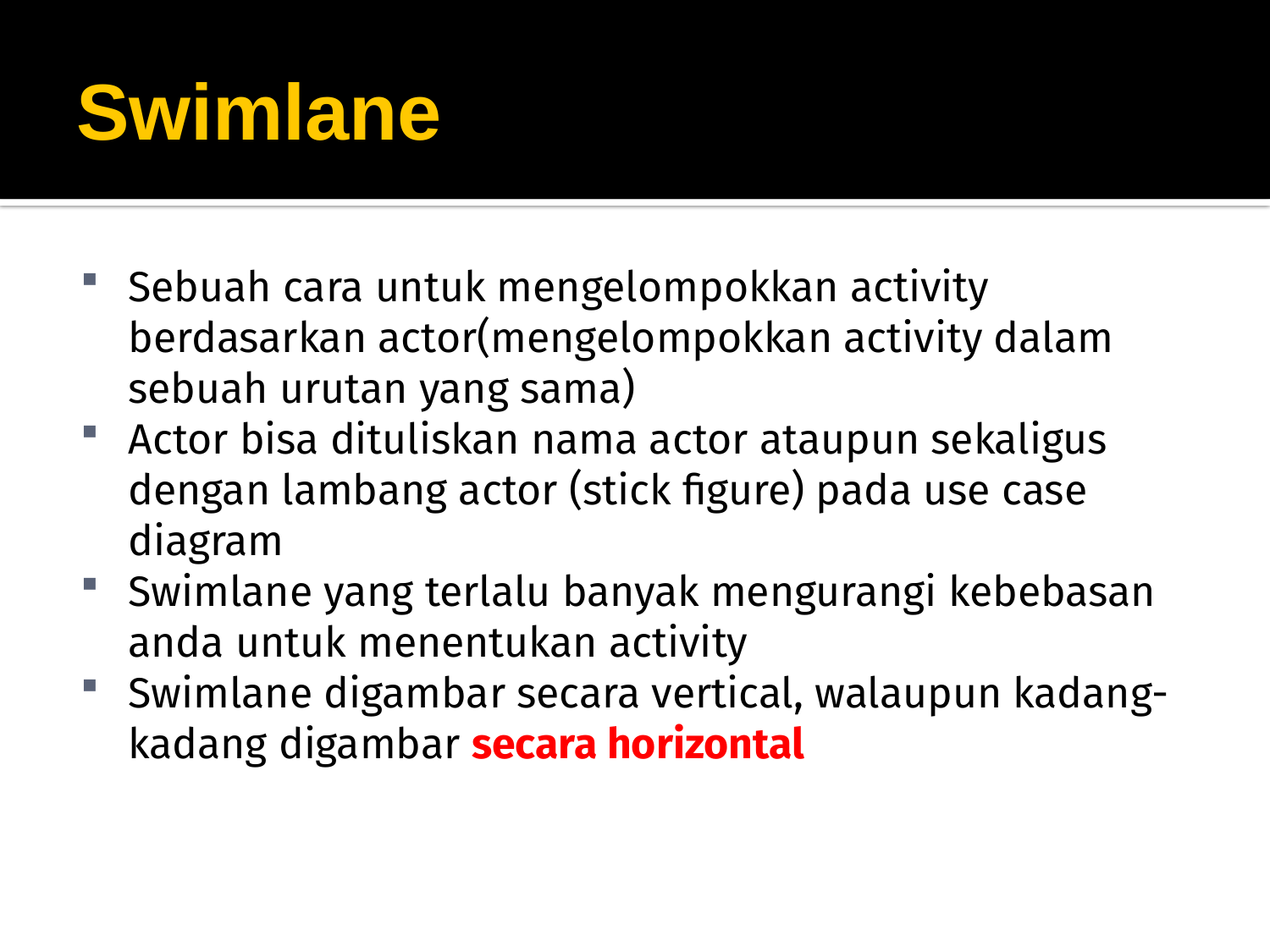

# Swimlane
Sebuah cara untuk mengelompokkan activity berdasarkan actor(mengelompokkan activity dalam sebuah urutan yang sama)
Actor bisa dituliskan nama actor ataupun sekaligus dengan lambang actor (stick figure) pada use case diagram
Swimlane yang terlalu banyak mengurangi kebebasan anda untuk menentukan activity
Swimlane digambar secara vertical, walaupun kadang-kadang digambar secara horizontal